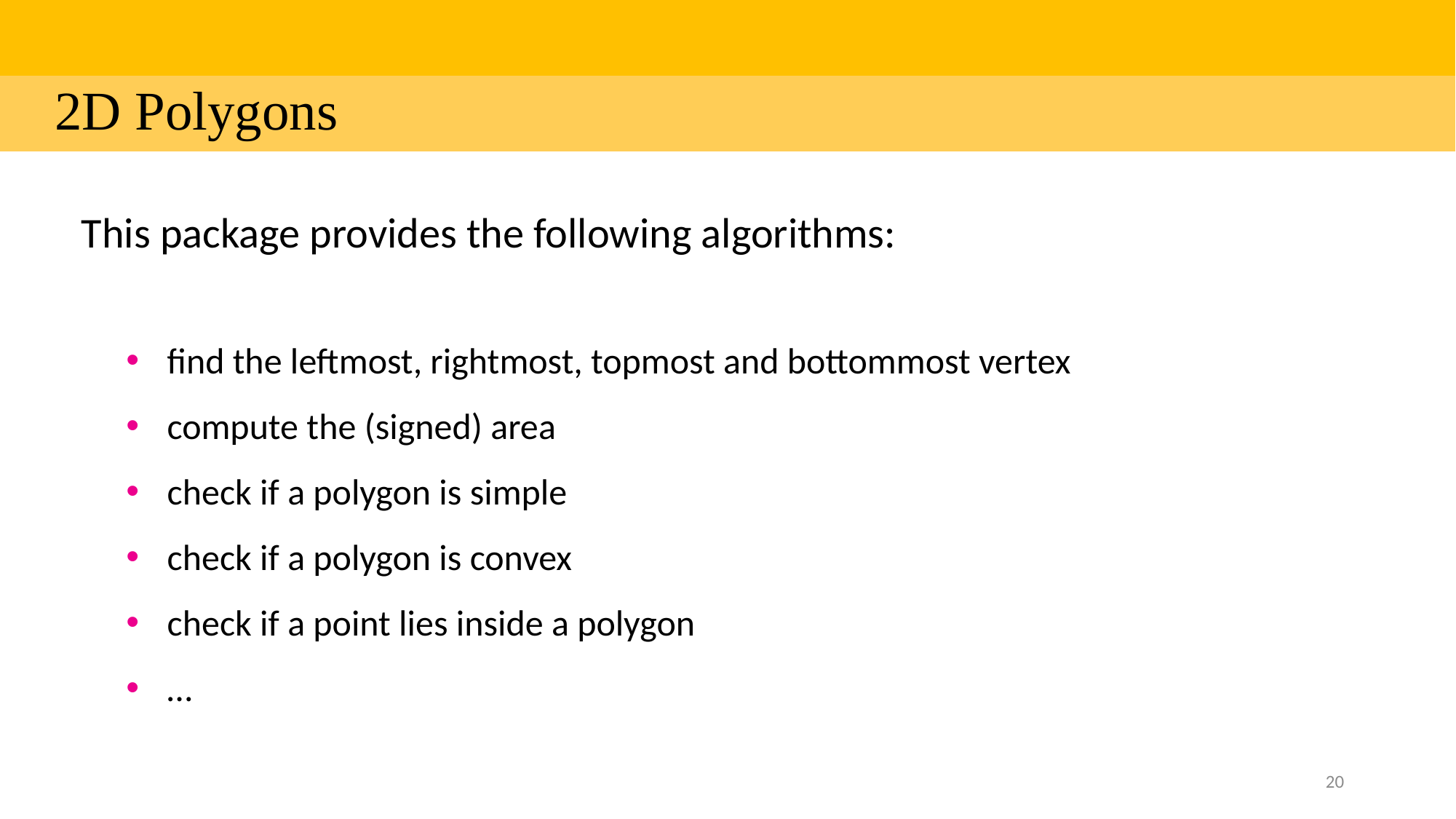

|  |
| --- |
| 2D Polygons |
This package provides the following algorithms:
find the leftmost, rightmost, topmost and bottommost vertex
compute the (signed) area
check if a polygon is simple
check if a polygon is convex
check if a point lies inside a polygon
…
20